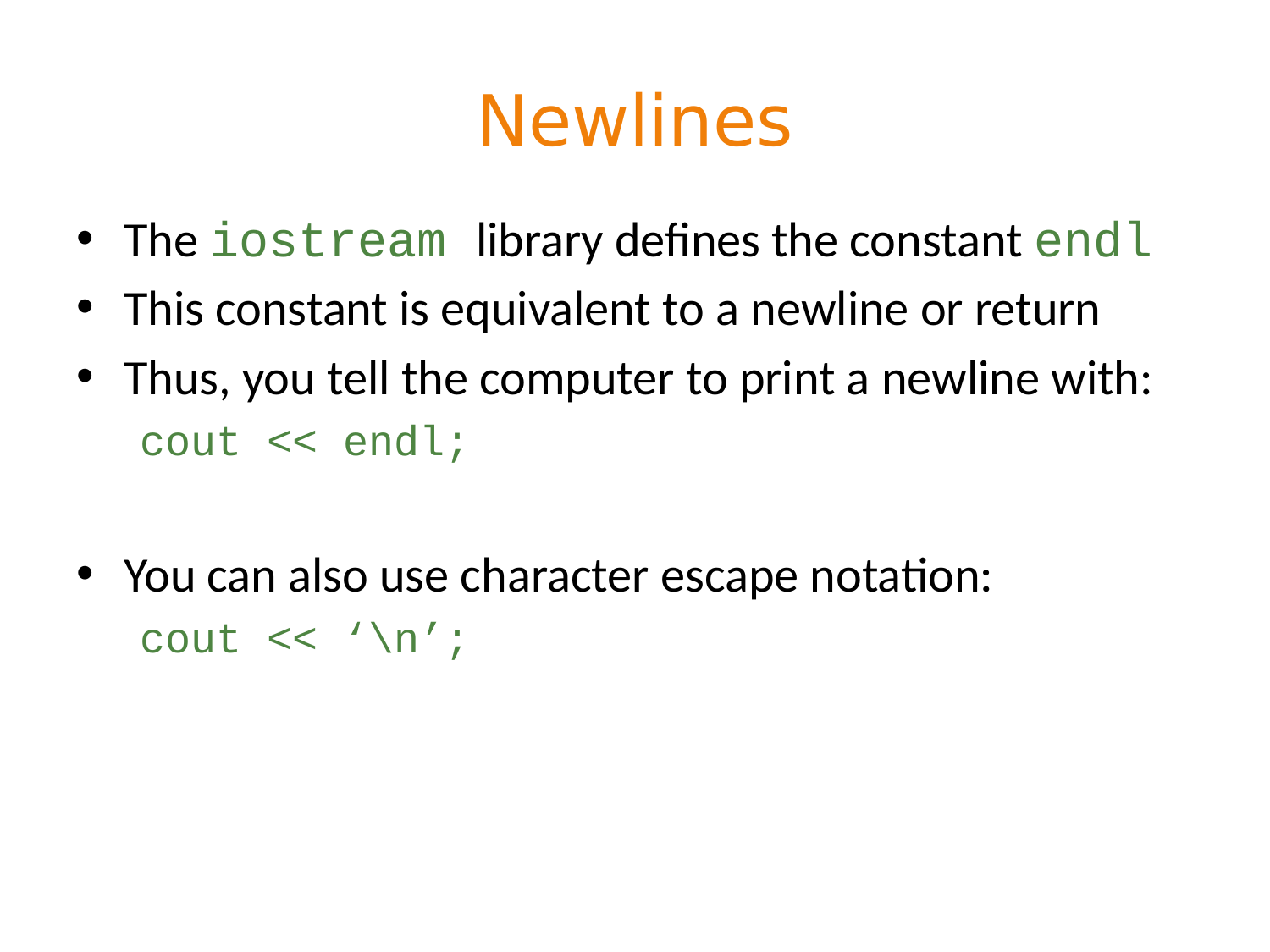

# Newlines
The iostream library defines the constant endl
This constant is equivalent to a newline or return
Thus, you tell the computer to print a newline with:
cout << endl;

You can also use character escape notation:
cout << ‘\n’;